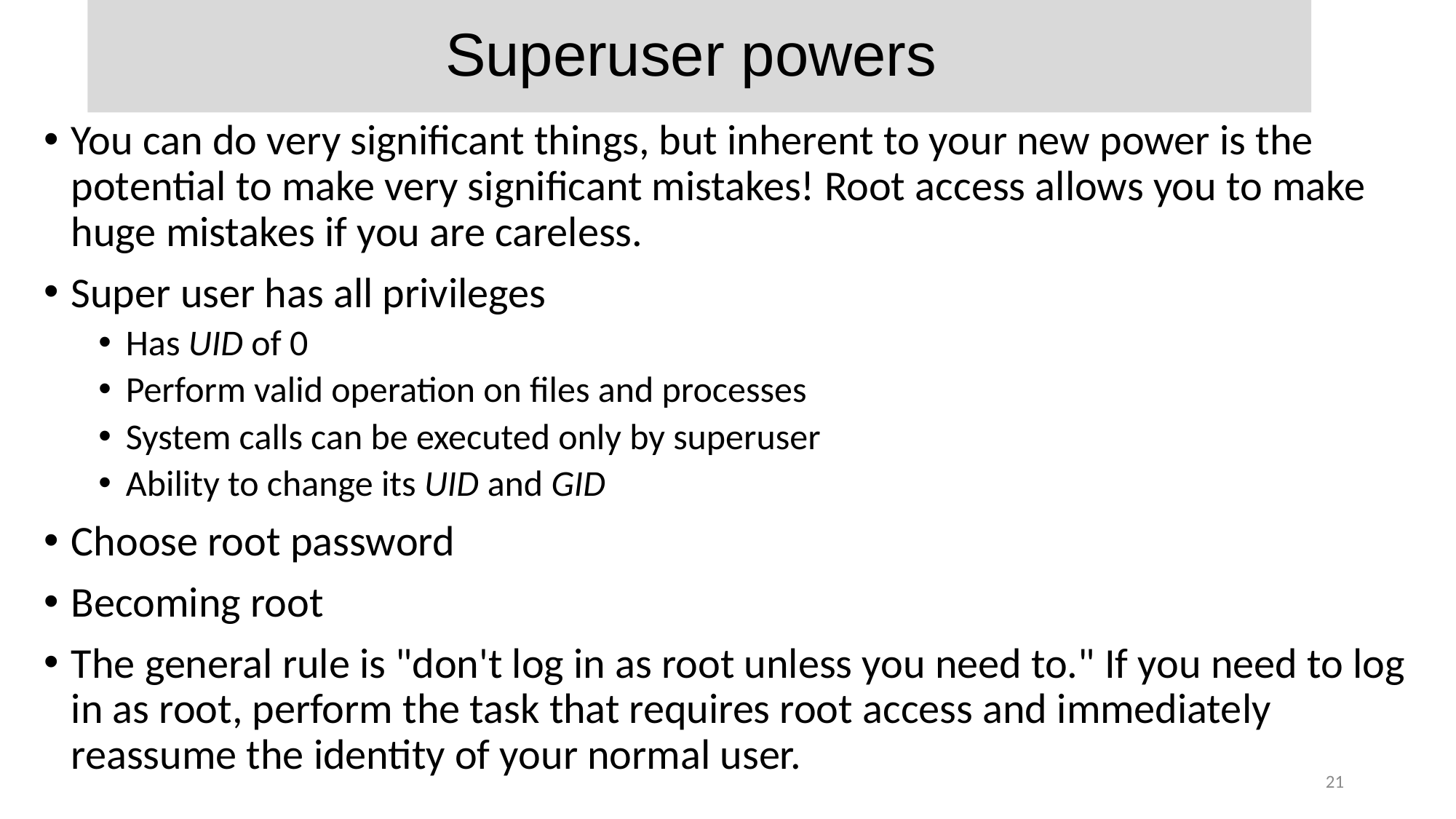

Superuser powers
You can do very significant things, but inherent to your new power is the potential to make very significant mistakes! Root access allows you to make huge mistakes if you are careless.
Super user has all privileges
Has UID of 0
Perform valid operation on files and processes
System calls can be executed only by superuser
Ability to change its UID and GID
Choose root password
Becoming root
The general rule is "don't log in as root unless you need to." If you need to log in as root, perform the task that requires root access and immediately reassume the identity of your normal user.

21